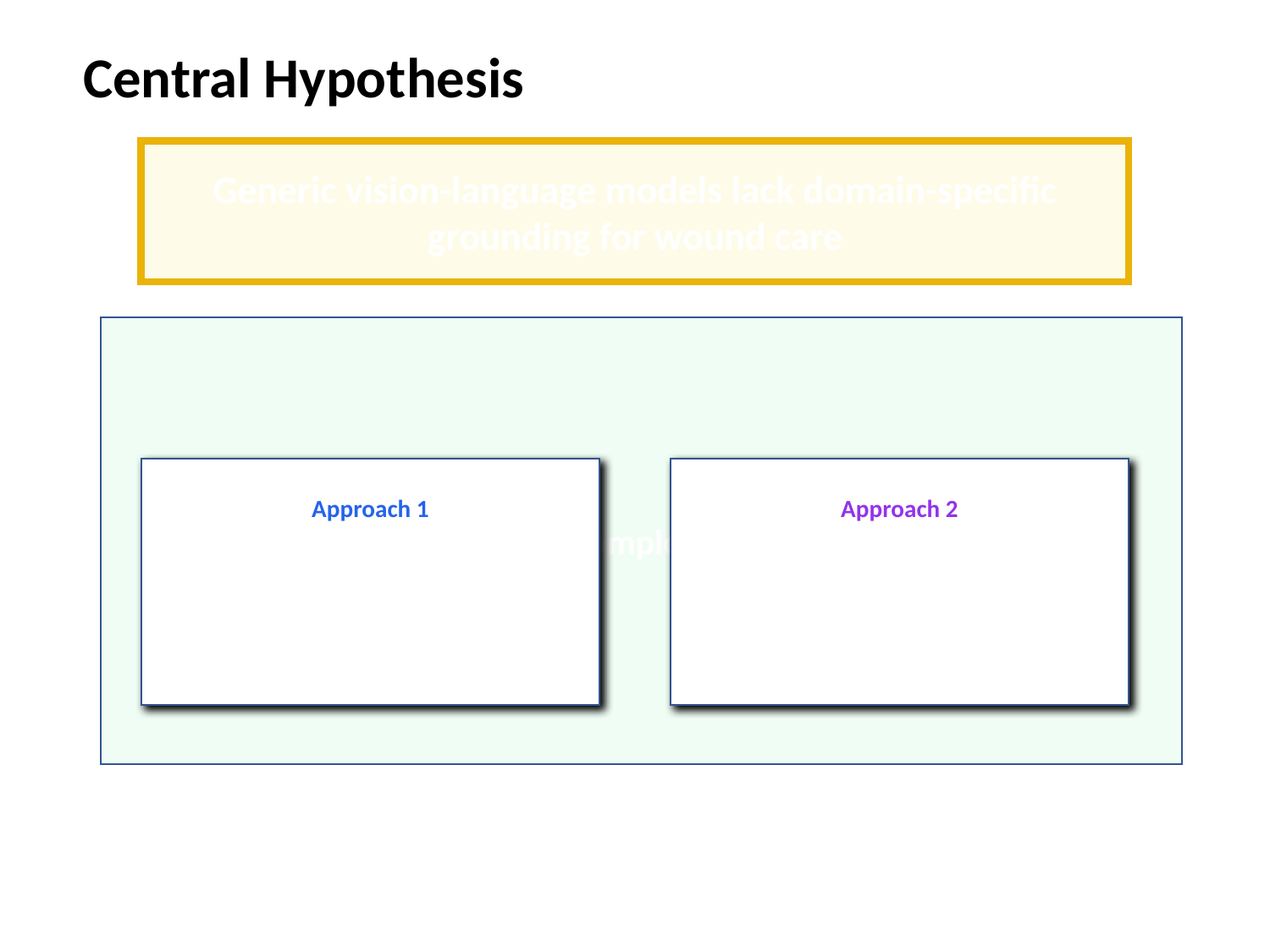

Central Hypothesis
Generic vision-language models lack domain-specific grounding for wound care
Our Solution: Two Complementary Approaches
Approach 1

Mined Few-Shot Prompting

Retrieve similar training examples to guide generation
Approach 2

Metadata-Guided Generation

Use predicted wound attributes to refine responses